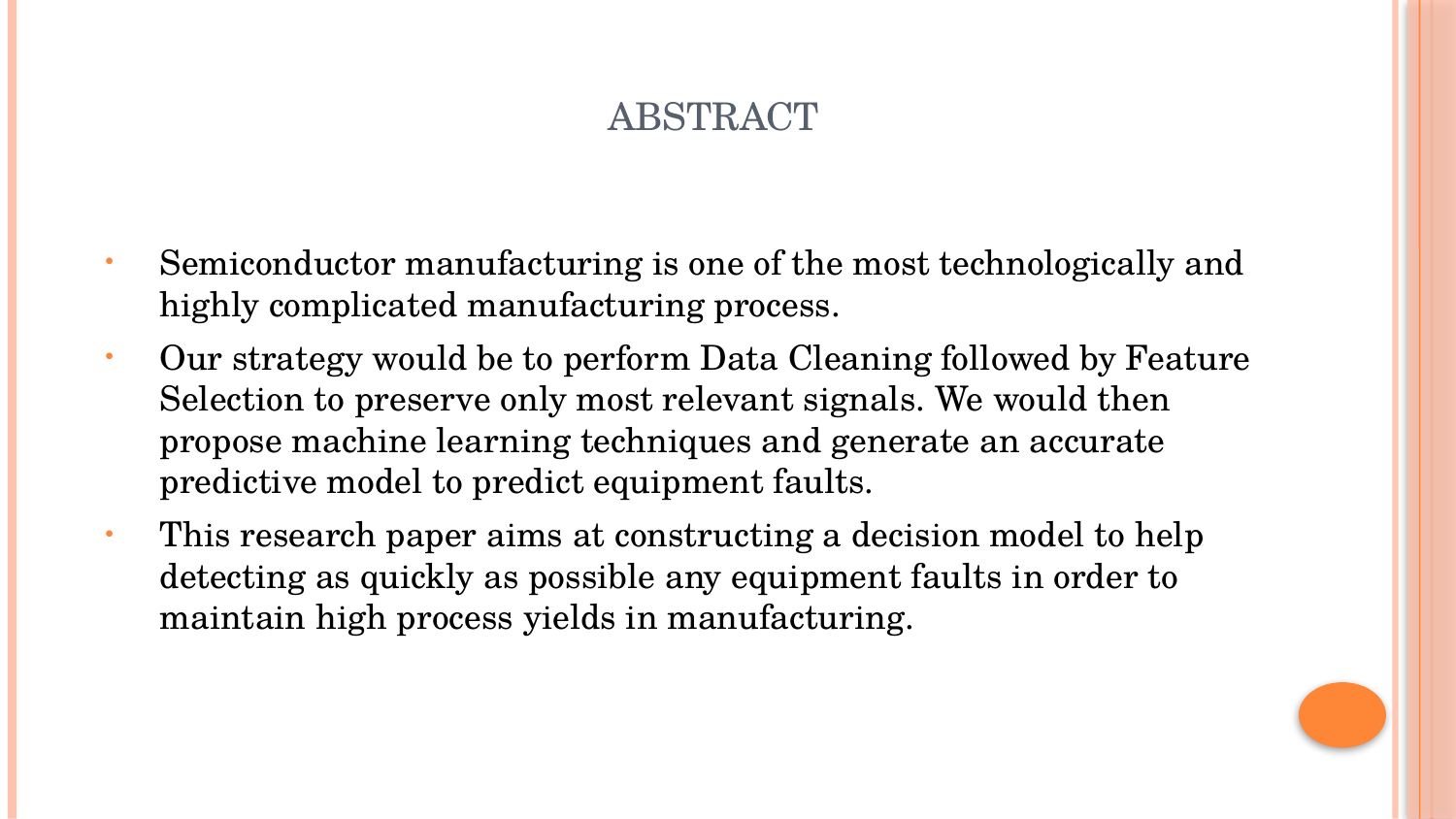

# abstract

Semiconductor manufacturing is one of the most technologically and highly complicated manufacturing process.
Our strategy would be to perform Data Cleaning followed by Feature Selection to preserve only most relevant signals. We would then propose machine learning techniques and generate an accurate predictive model to predict equipment faults.
This research paper aims at constructing a decision model to help detecting as quickly as possible any equipment faults in order to maintain high process yields in manufacturing.